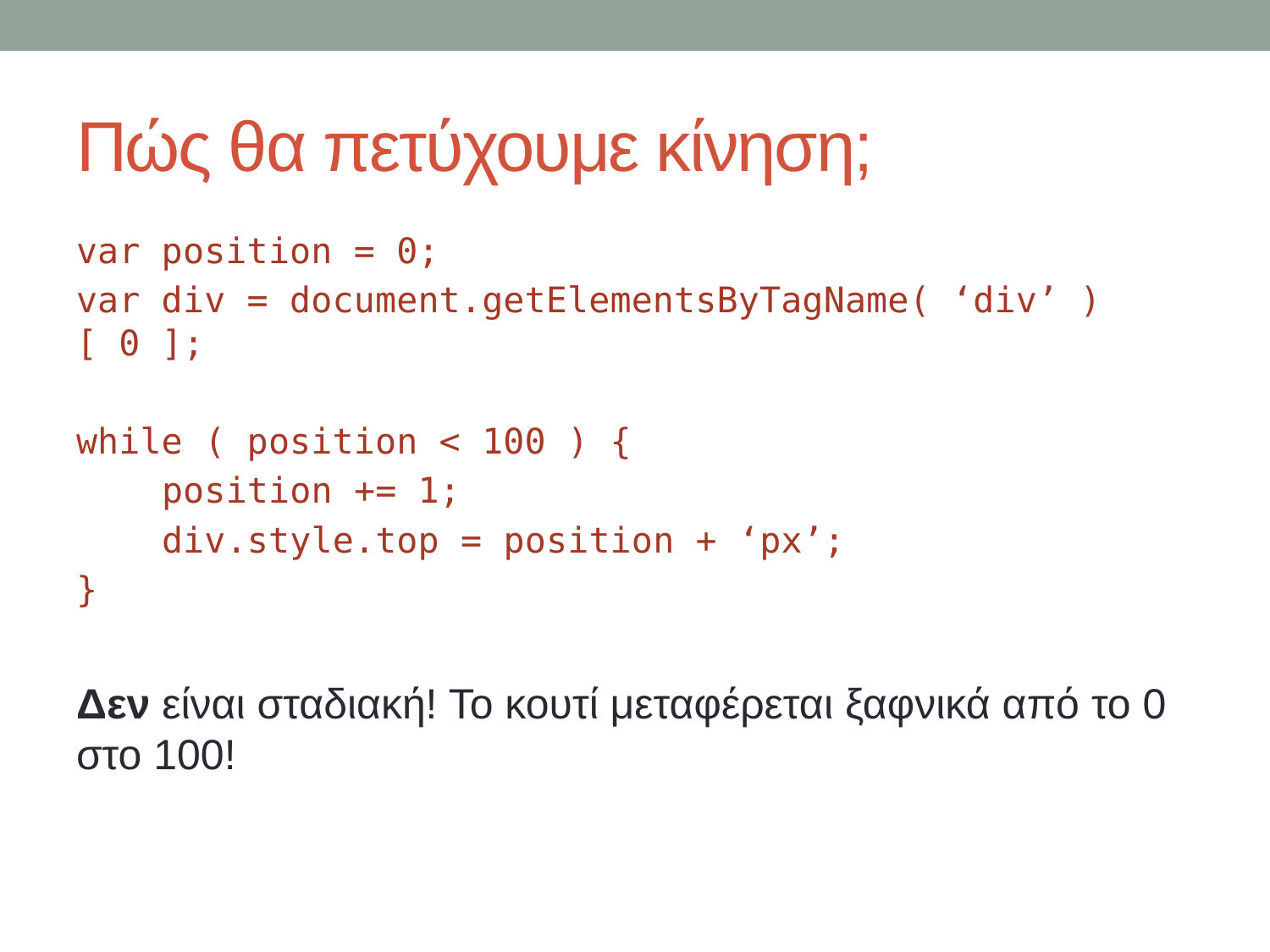

# Πώς θα πετύχουμε κίνηση;
var position = 0;
var div = document.getElementsByTagName( ‘div’ )[ 0 ];

while ( position < 100 ) {
    position += 1;
    div.style.top = position + ‘px’;
}

Δεν είναι σταδιακή! Το κουτί μεταφέρεται ξαφνικά από το 0 στο 100!